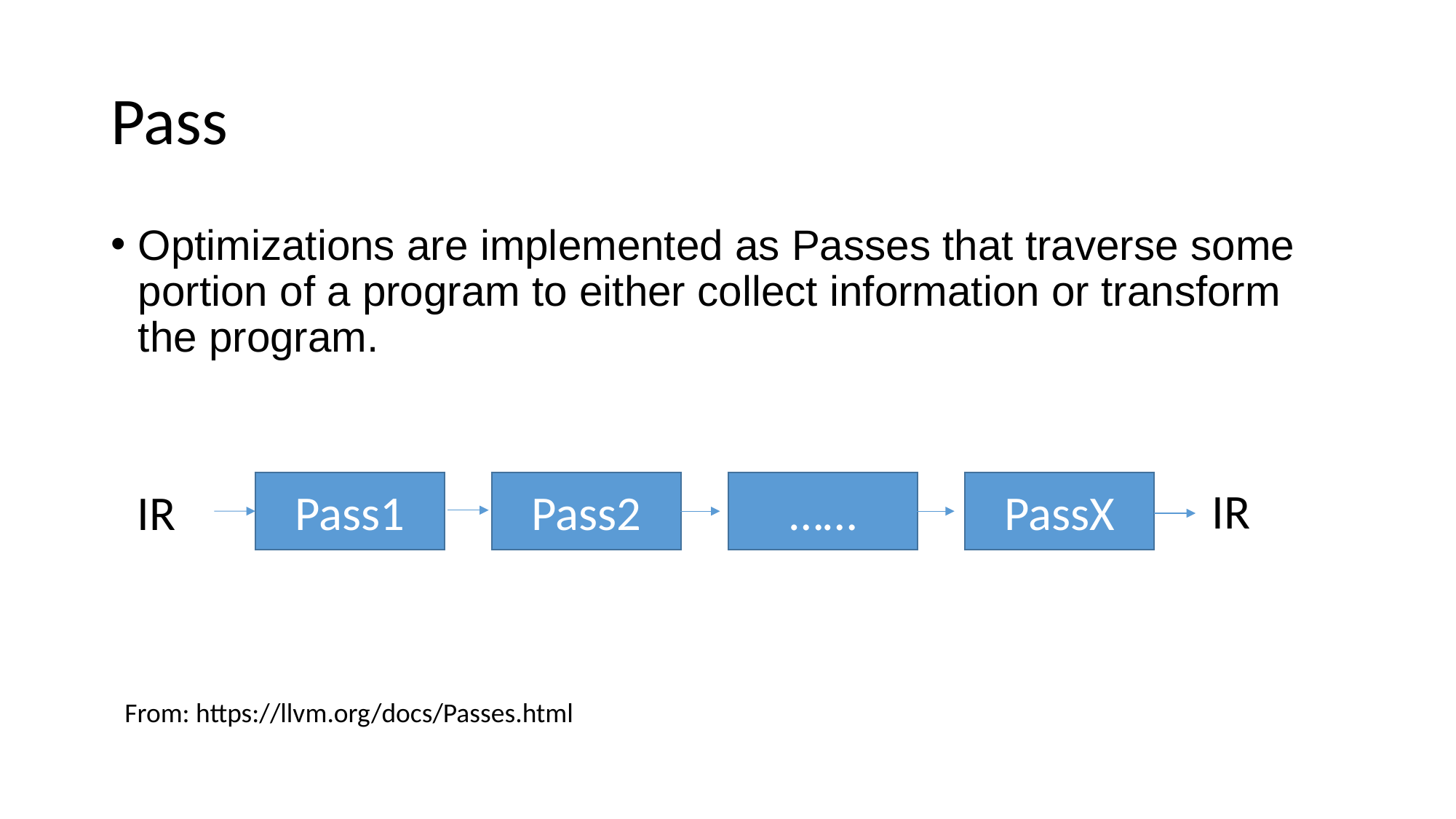

# Pass
Optimizations are implemented as Passes that traverse some portion of a program to either collect information or transform the program.

Pass1
Pass2
……
PassX
IR
IR
From: https://llvm.org/docs/Passes.html